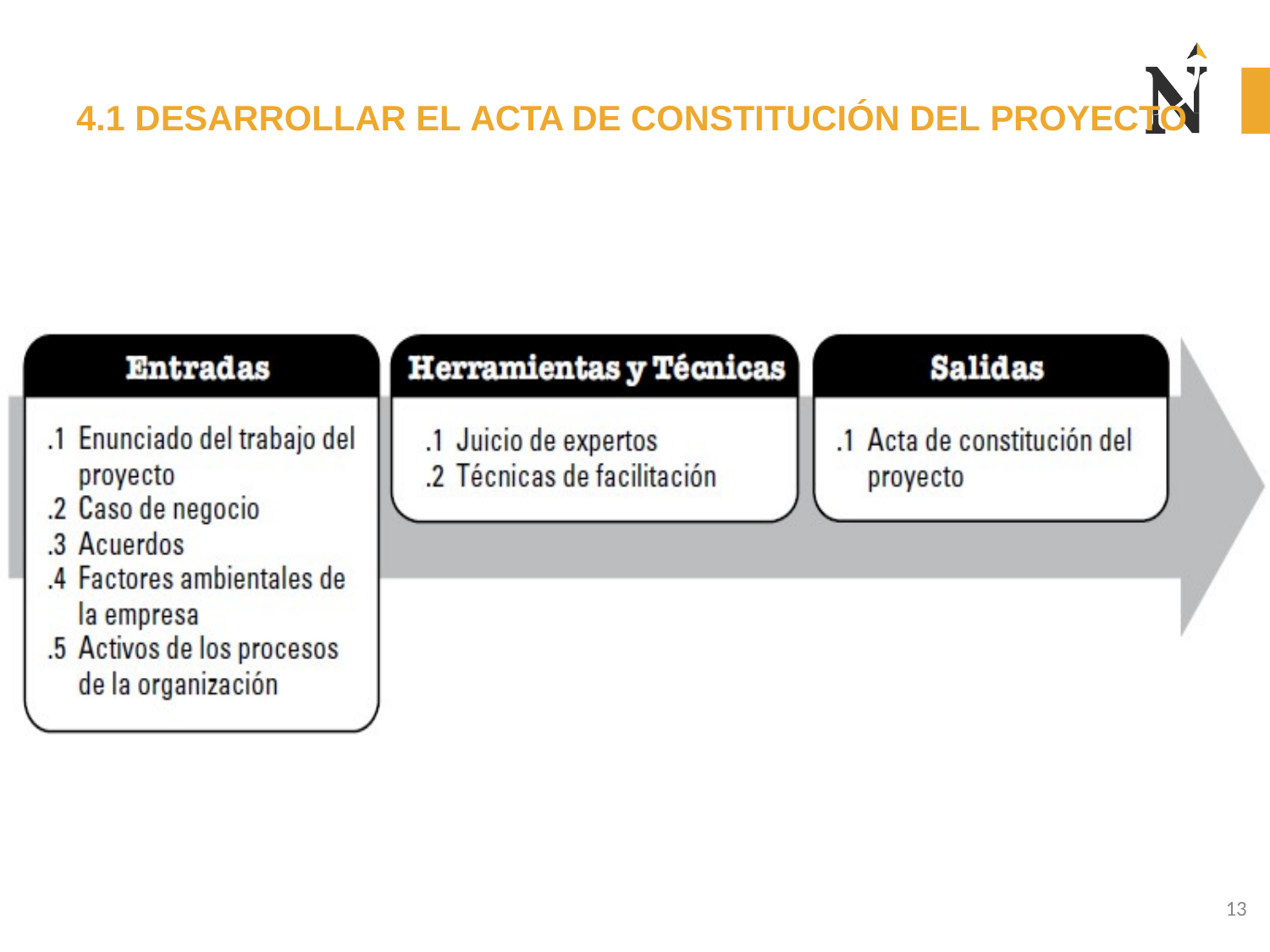

# 4.1 DESARROLLAR EL ACTA DE CONSTITUCIÓN DEL PROYECTO

13